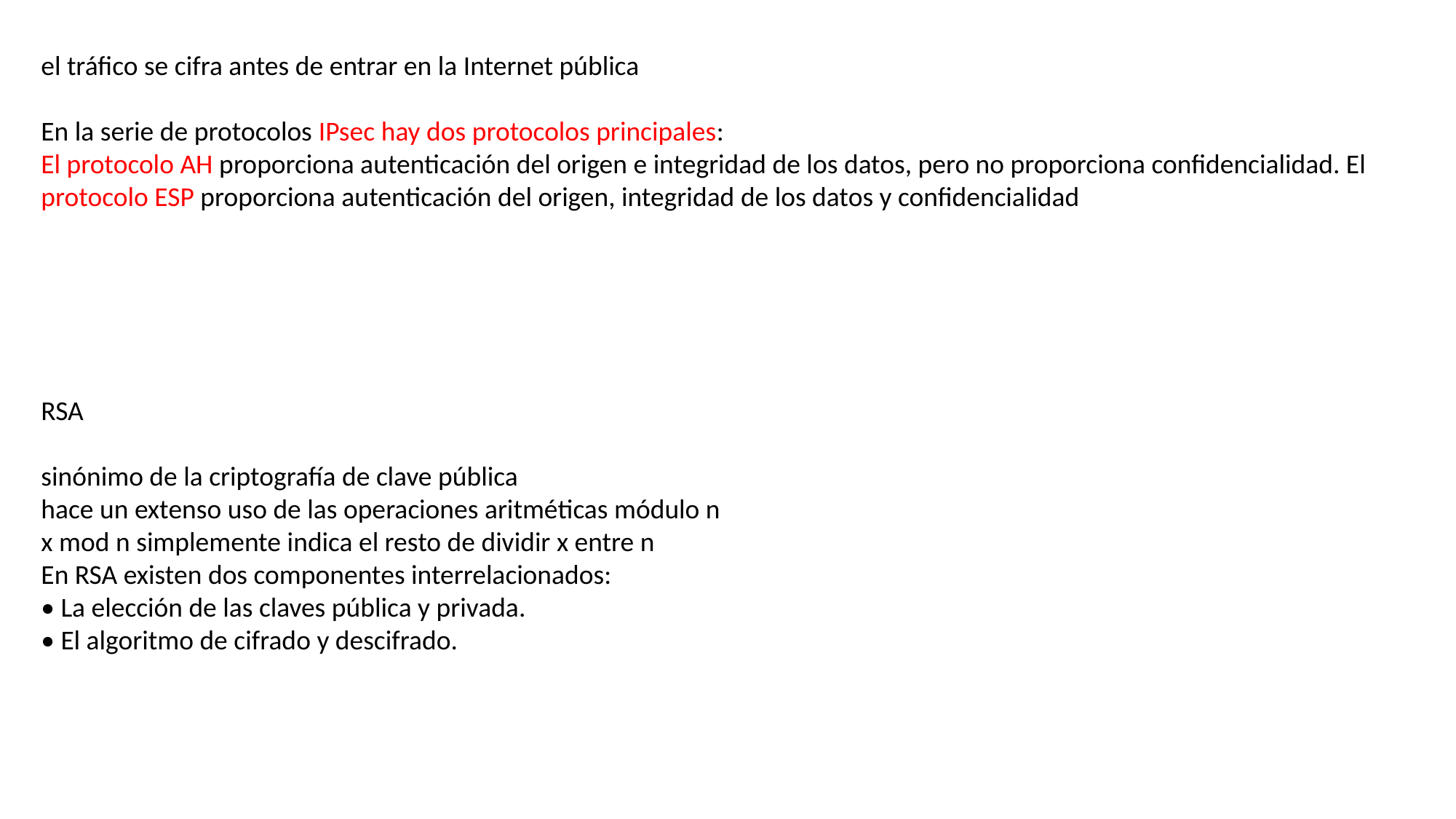

el tráfico se cifra antes de entrar en la Internet pública

En la serie de protocolos IPsec hay dos protocolos principales:
El protocolo AH proporciona autenticación del origen e integridad de los datos, pero no proporciona confidencialidad. El protocolo ESP proporciona autenticación del origen, integridad de los datos y confidencialidad
RSA

sinónimo de la criptografía de clave pública
hace un extenso uso de las operaciones aritméticas módulo n
x mod n simplemente indica el resto de dividir x entre n
En RSA existen dos componentes interrelacionados:
• La elección de las claves pública y privada.
• El algoritmo de cifrado y descifrado.